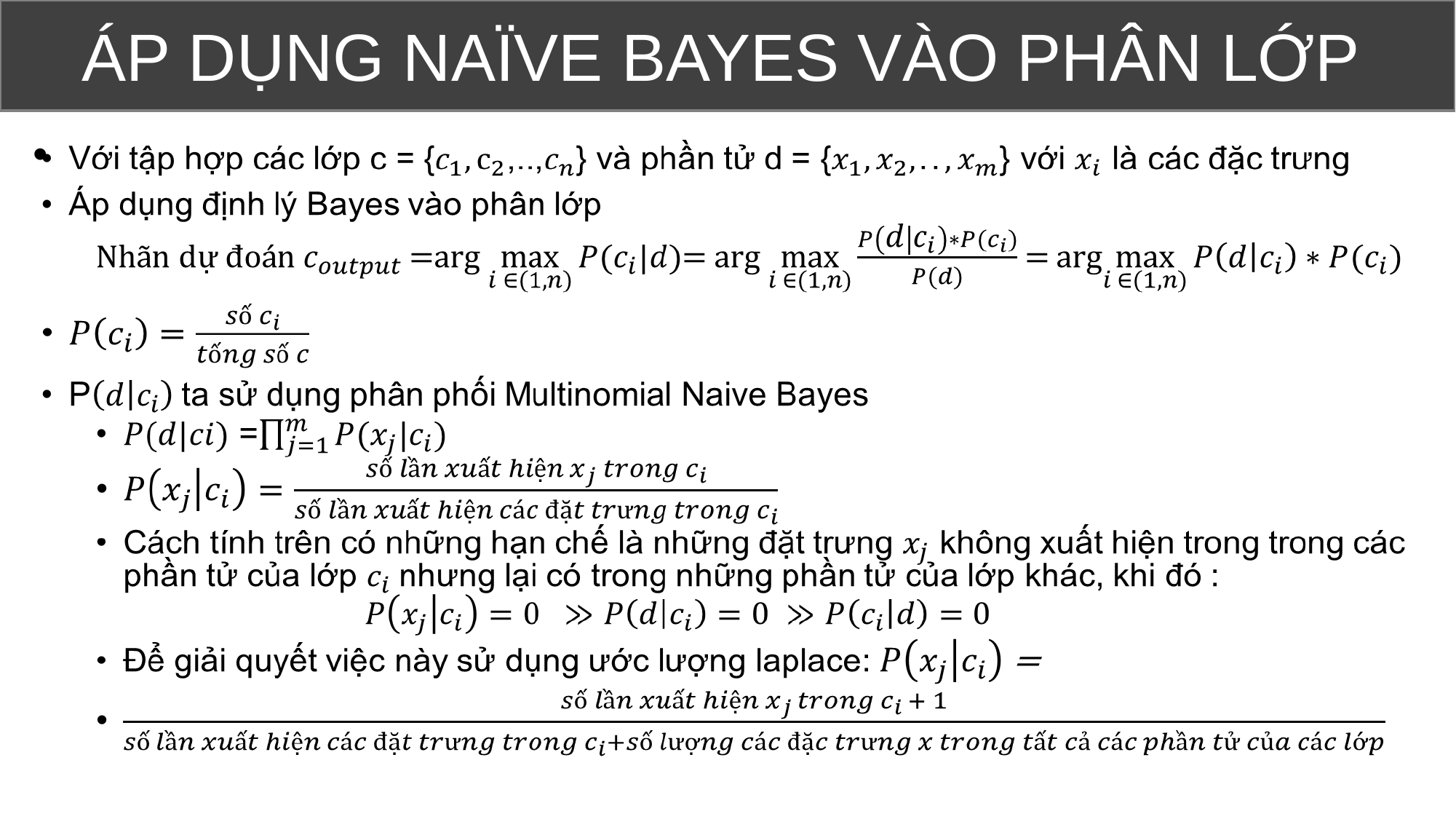

ÁP DỤNG NAÏVE BAYES VÀO PHÂN LỚP